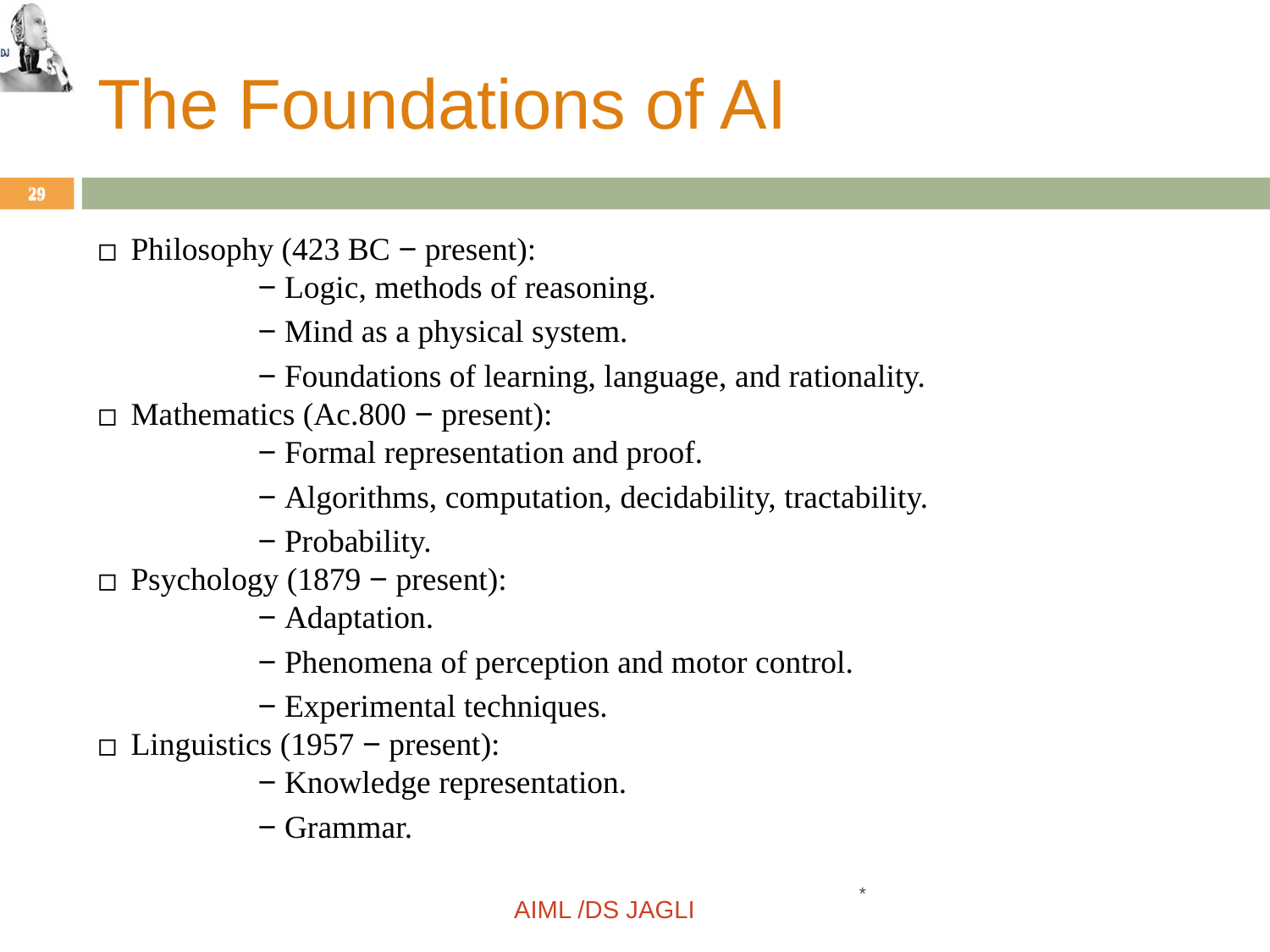

# The Foundations of AI
29
29
Philosophy (423 BC − present):
		− Logic, methods of reasoning.
		− Mind as a physical system.
		− Foundations of learning, language, and rationality.
Mathematics (Ac.800 − present):
		− Formal representation and proof.
		− Algorithms, computation, decidability, tractability.
		− Probability.
Psychology (1879 − present):
		− Adaptation.
		− Phenomena of perception and motor control.
		− Experimental techniques.
Linguistics (1957 − present):
		− Knowledge representation.
		− Grammar.

*